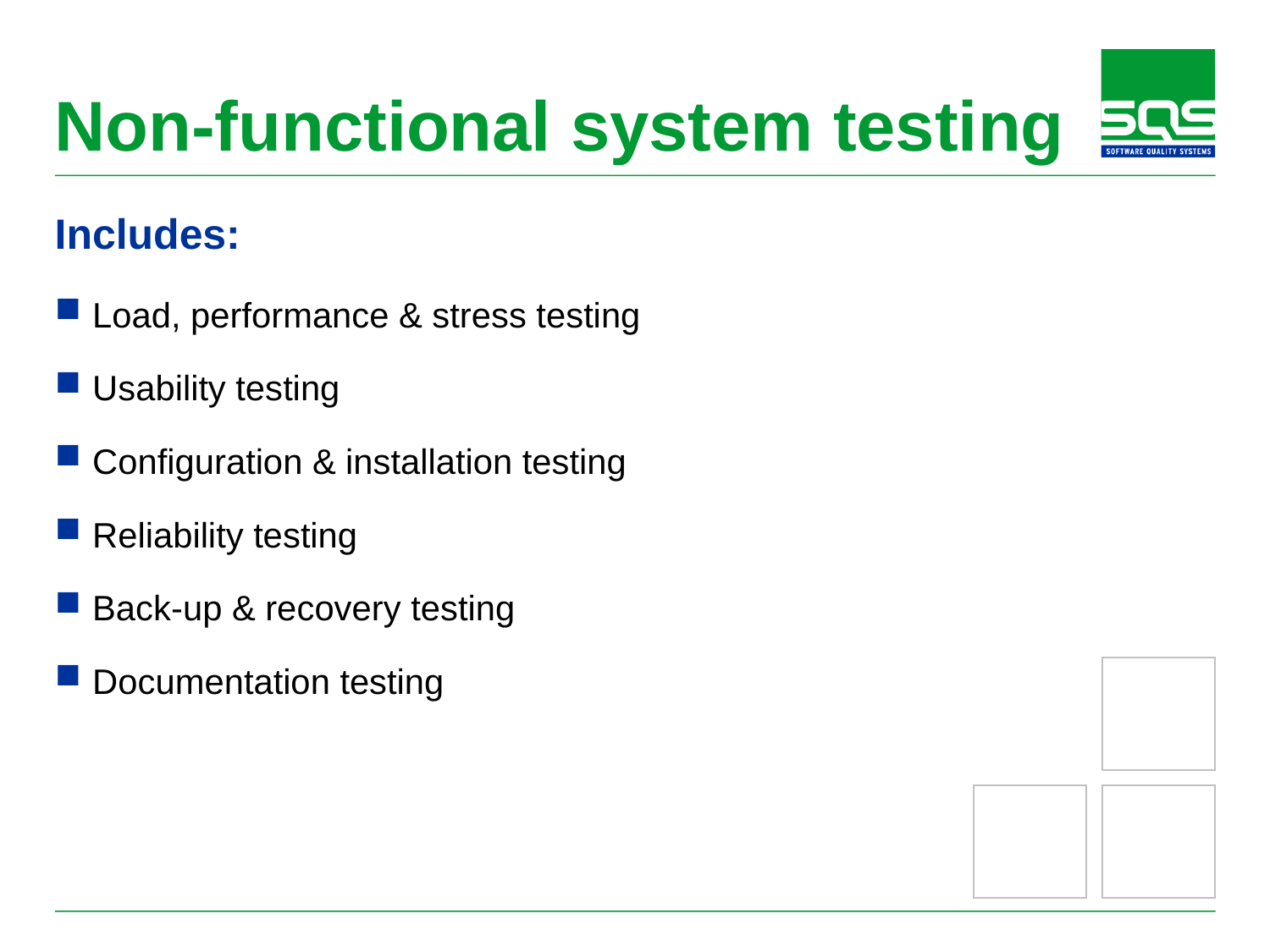

# Non-functional system testing
Includes:
Load, performance & stress testing
Usability testing
Configuration & installation testing
Reliability testing
Back-up & recovery testing
Documentation testing